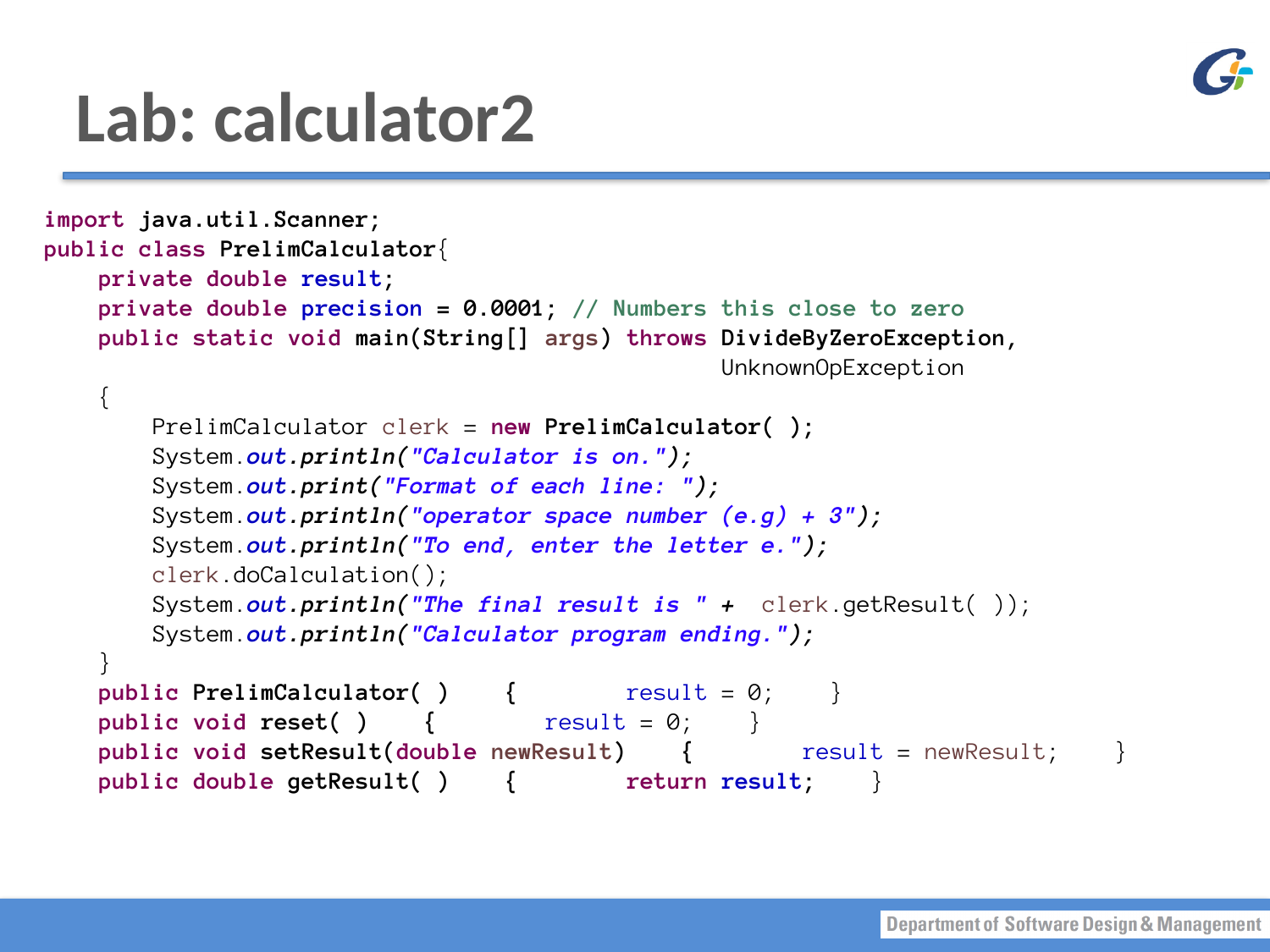

# Lab: calculator2
import java.util.Scanner;
public class PrelimCalculator{
    private double result;
    private double precision = 0.0001; // Numbers this close to zero
    public static void main(String[] args) throws DivideByZeroException,
                                                  UnknownOpException
    {
        PrelimCalculator clerk = new PrelimCalculator( );
        System.out.println("Calculator is on.");
        System.out.print("Format of each line: ");
        System.out.println("operator space number (e.g) + 3");
        System.out.println("To end, enter the letter e.");
        clerk.doCalculation();
        System.out.println("The final result is " +  clerk.getResult( ));
        System.out.println("Calculator program ending.");
    }
    public PrelimCalculator( )    {        result = 0;    }
    public void reset( )    {        result = 0;    }
    public void setResult(double newResult)    {        result = newResult;    }
    public double getResult( )    {        return result;    }